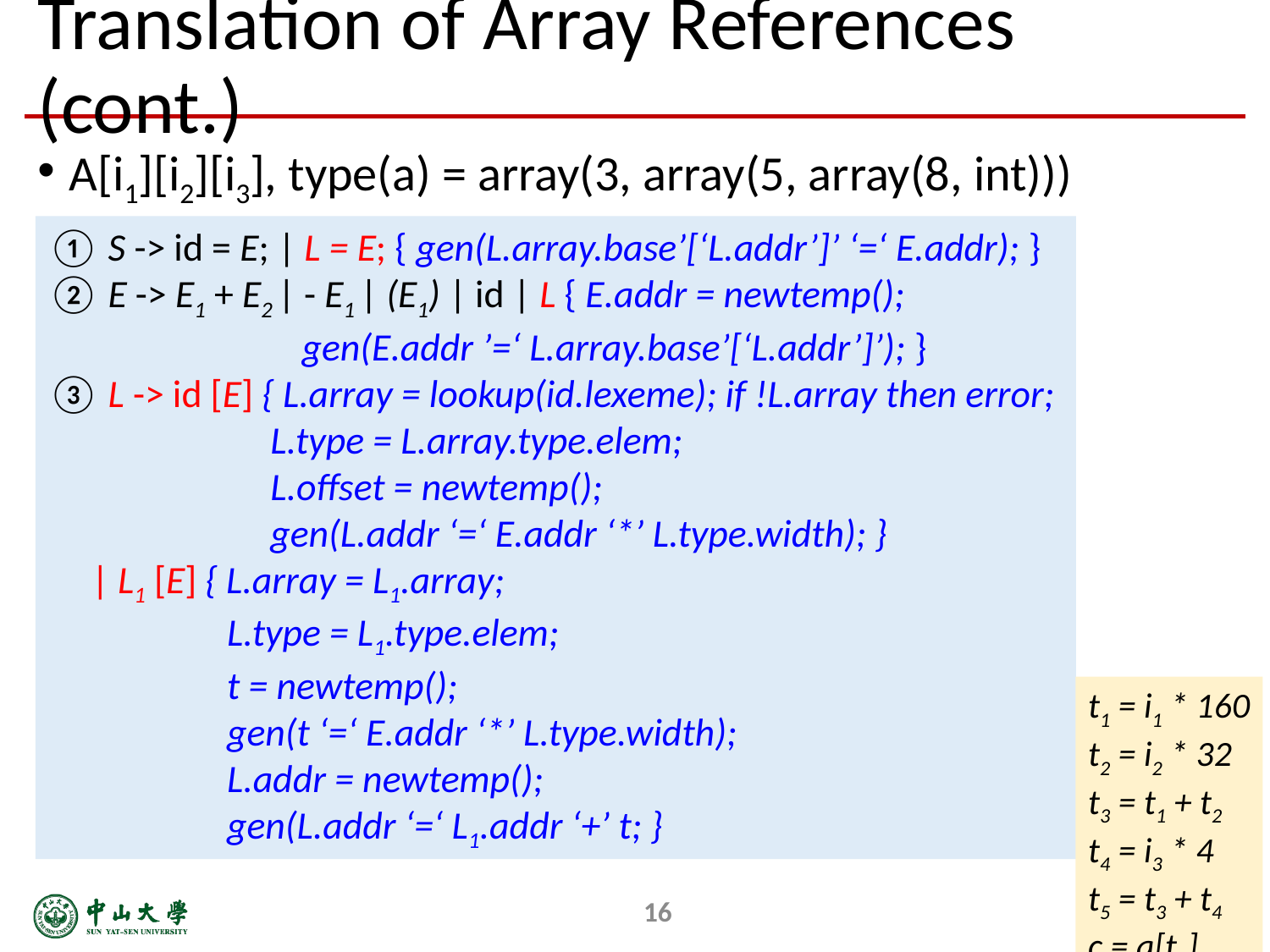

# Translation of Array References (cont.)
A[i1][i2][i3], type(a) = array(3, array(5, array(8, int)))
① S -> id = E; | L = E; { gen(L.array.base’[‘L.addr’]’ ‘=‘ E.addr); }
② E -> E1 + E2 | - E1 | (E1) | id | L { E.addr = newtemp();
		gen(E.addr ’=‘ L.array.base’[‘L.addr’]’); }
③ L -> id [E] { L.array = lookup(id.lexeme); if !L.array then error;
	           L.type = L.array.type.elem;
	           L.offset = newtemp();
	           gen(L.addr ‘=‘ E.addr ‘*’ L.type.width); }
     | L1 [E] { L.array = L1.array;
	      L.type = L1.type.elem;
	      t = newtemp();
	      gen(t ‘=‘ E.addr ‘*’ L.type.width);
	      L.addr = newtemp();
	      gen(L.addr ‘=‘ L1.addr ‘+’ t; }
t1 = i1 * 160
t2 = i2 * 32
t3 = t1 + t2
t4 = i3 * 4
t5 = t3 + t4
c = a[t5]
16